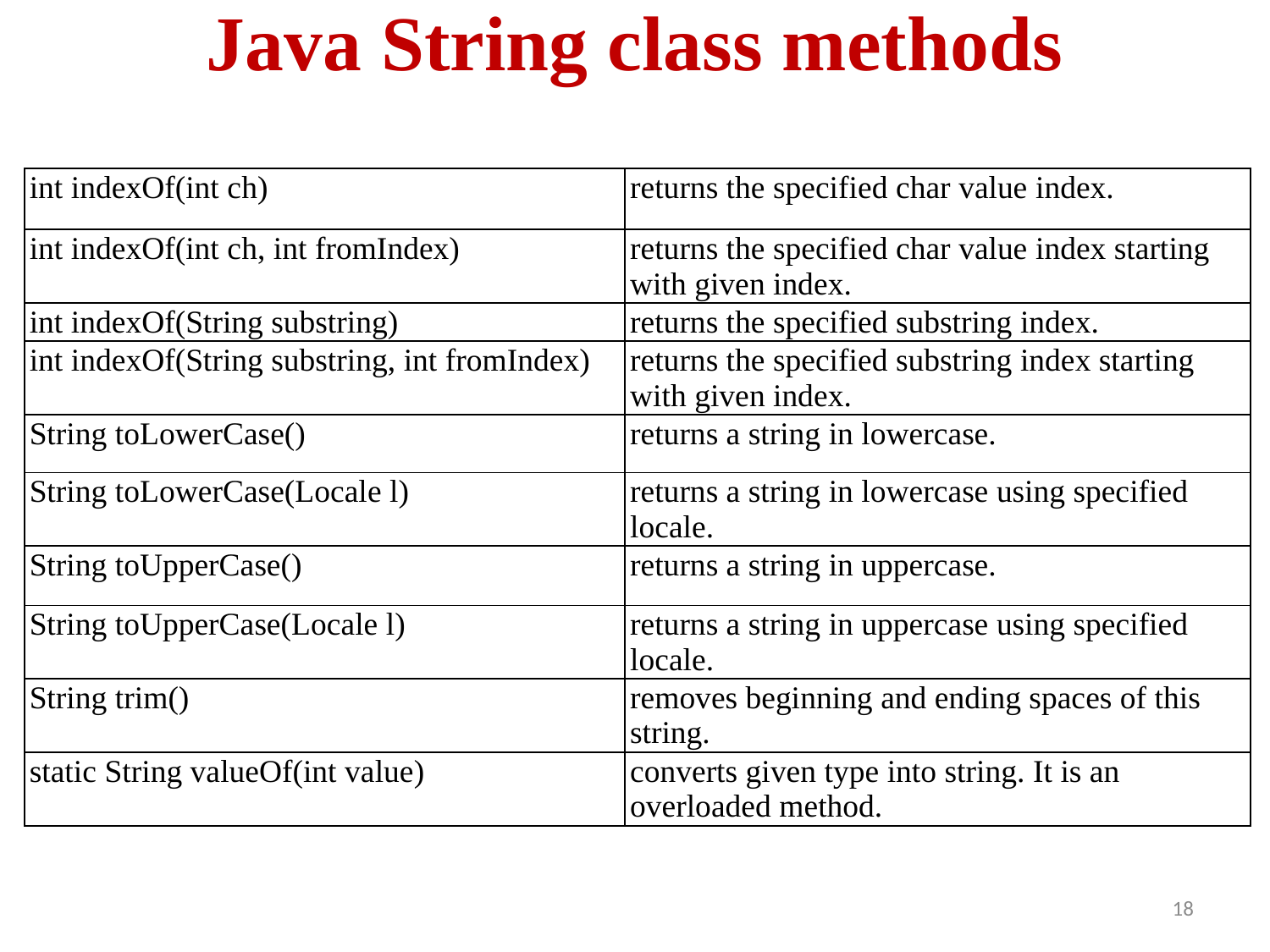

# Java String class methods

| int indexOf(int ch) | returns the specified char value index. |
| --- | --- |
| int indexOf(int ch, int fromIndex) | returns the specified char value index starting with given index. |
| int indexOf(String substring) | returns the specified substring index. |
| int indexOf(String substring, int fromIndex) | returns the specified substring index starting with given index. |
| String toLowerCase() | returns a string in lowercase. |
| String toLowerCase(Locale l) | returns a string in lowercase using specified locale. |
| String toUpperCase() | returns a string in uppercase. |
| String toUpperCase(Locale l) | returns a string in uppercase using specified locale. |
| String trim() | removes beginning and ending spaces of this string. |
| static String valueOf(int value) | converts given type into string. It is an overloaded method. |
18